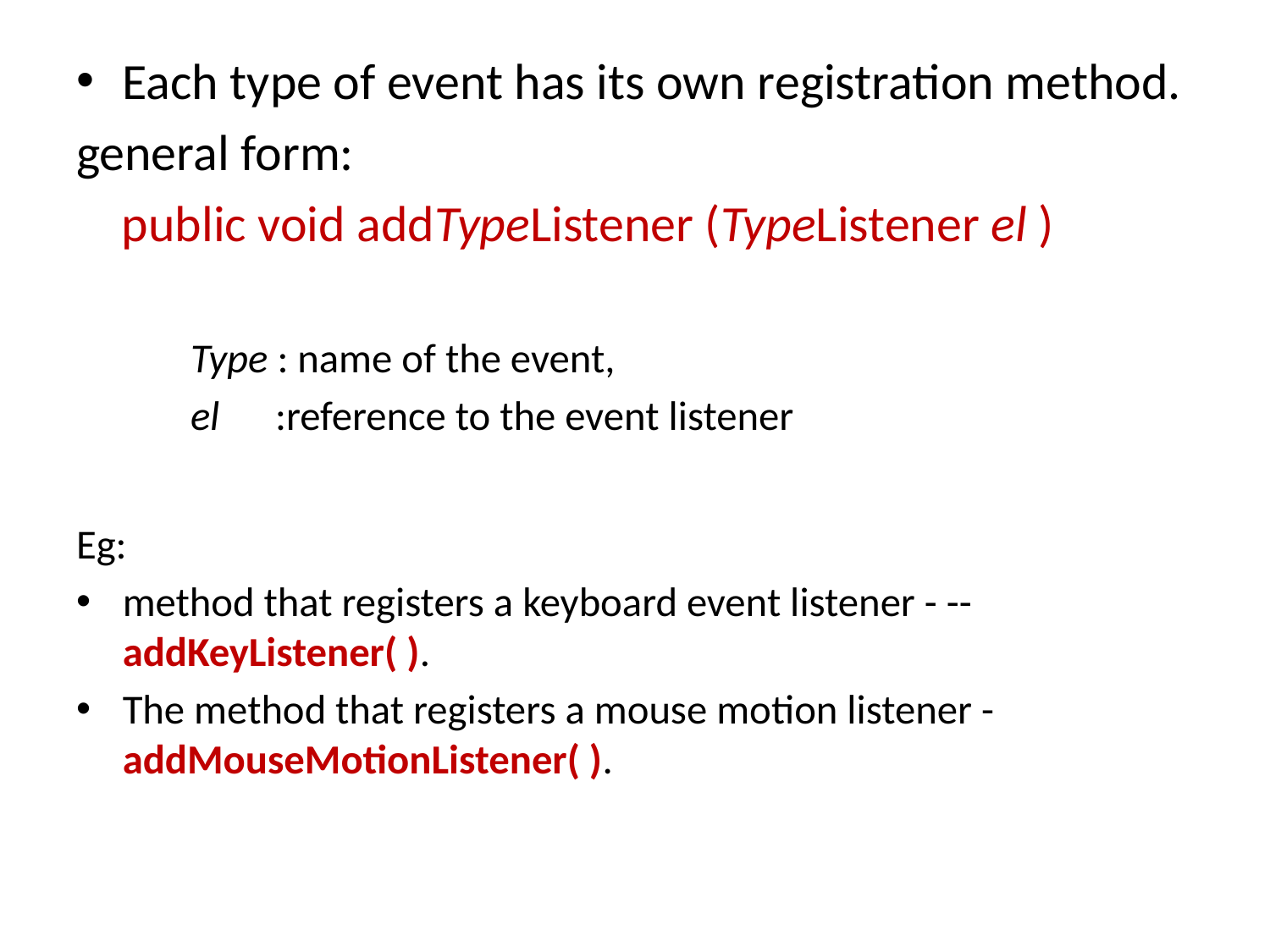

Each type of event has its own registration method.
general form:
    public void addTypeListener (TypeListener el )

	Type : name of the event,
	el      :reference to the event listener

Eg:
method that registers a keyboard event listener - -- addKeyListener( ).
The method that registers a mouse motion listener - addMouseMotionListener( ).